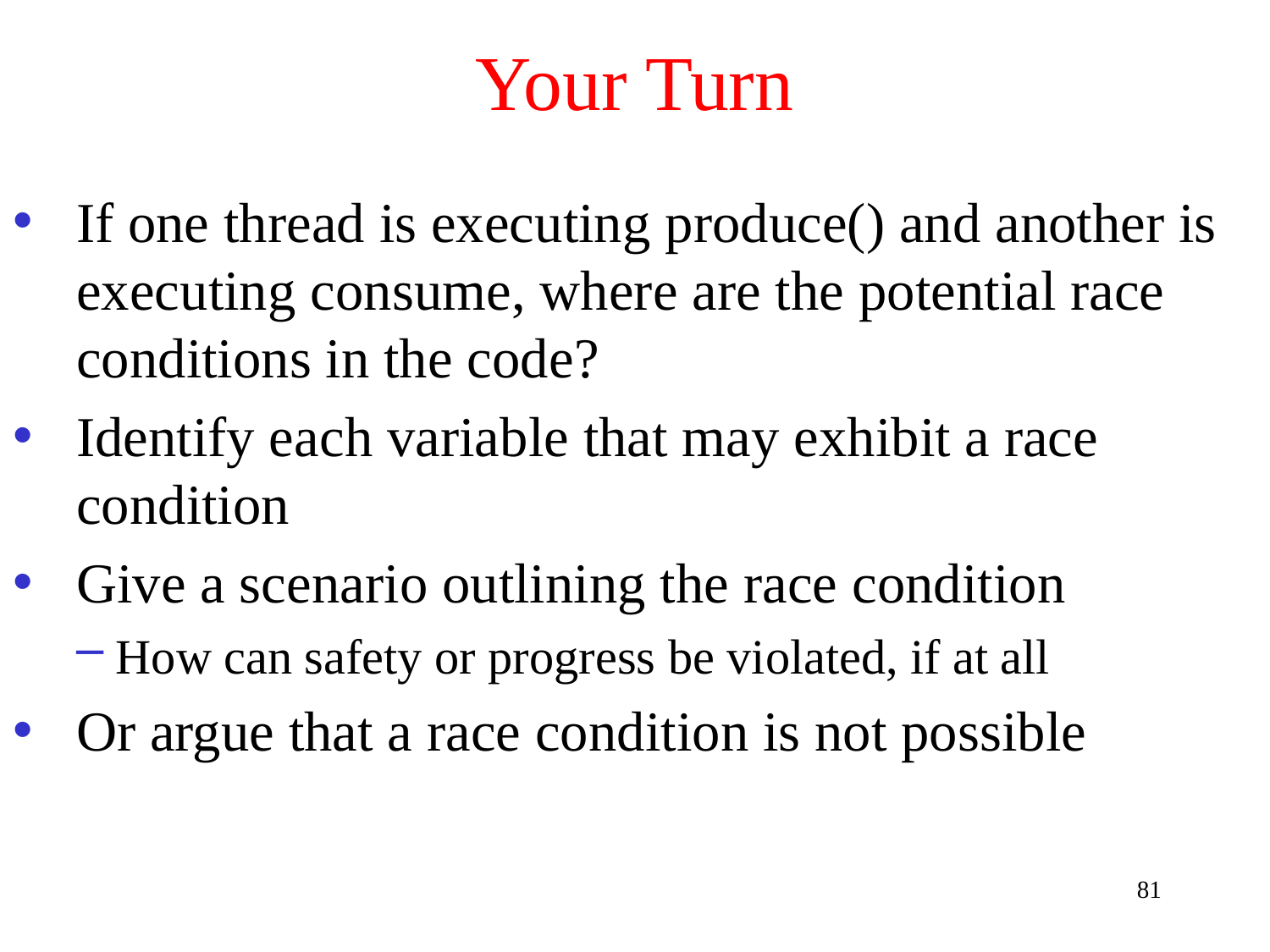

# Your Turn

If one thread is executing produce() and another is executing consume, where are the potential race conditions in the code?
Identify each variable that may exhibit a race condition
Give a scenario outlining the race condition
How can safety or progress be violated, if at all
Or argue that a race condition is not possible
81